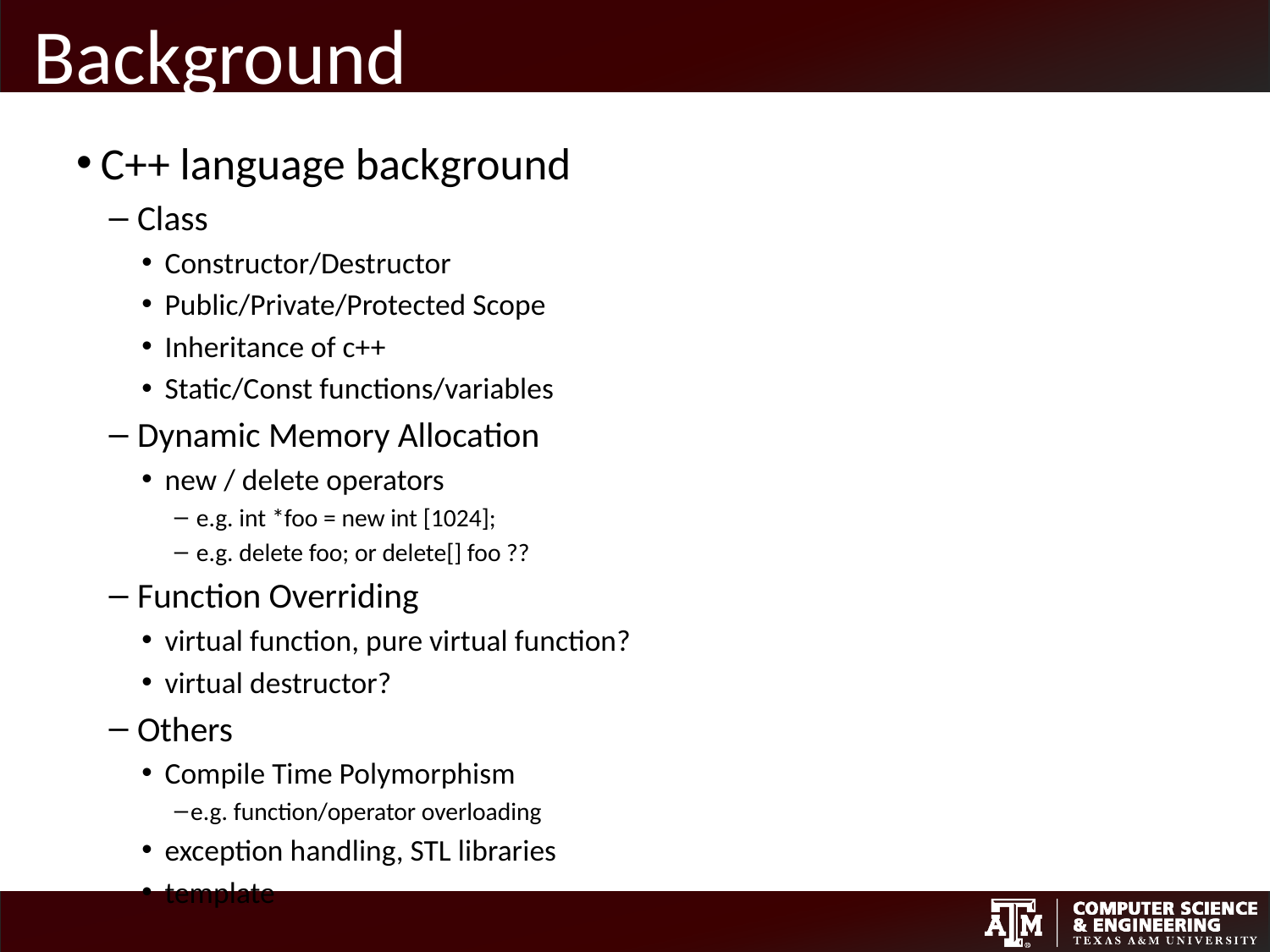

# Background
C++ language background
 Class
 Constructor/Destructor
 Public/Private/Protected Scope
 Inheritance of c++
 Static/Const functions/variables
 Dynamic Memory Allocation
 new / delete operators
 e.g. int *foo = new int [1024];
 e.g. delete foo; or delete[] foo ??
 Function Overriding
 virtual function, pure virtual function?
 virtual destructor?
 Others
 Compile Time Polymorphism
e.g. function/operator overloading
 exception handling, STL libraries
 template